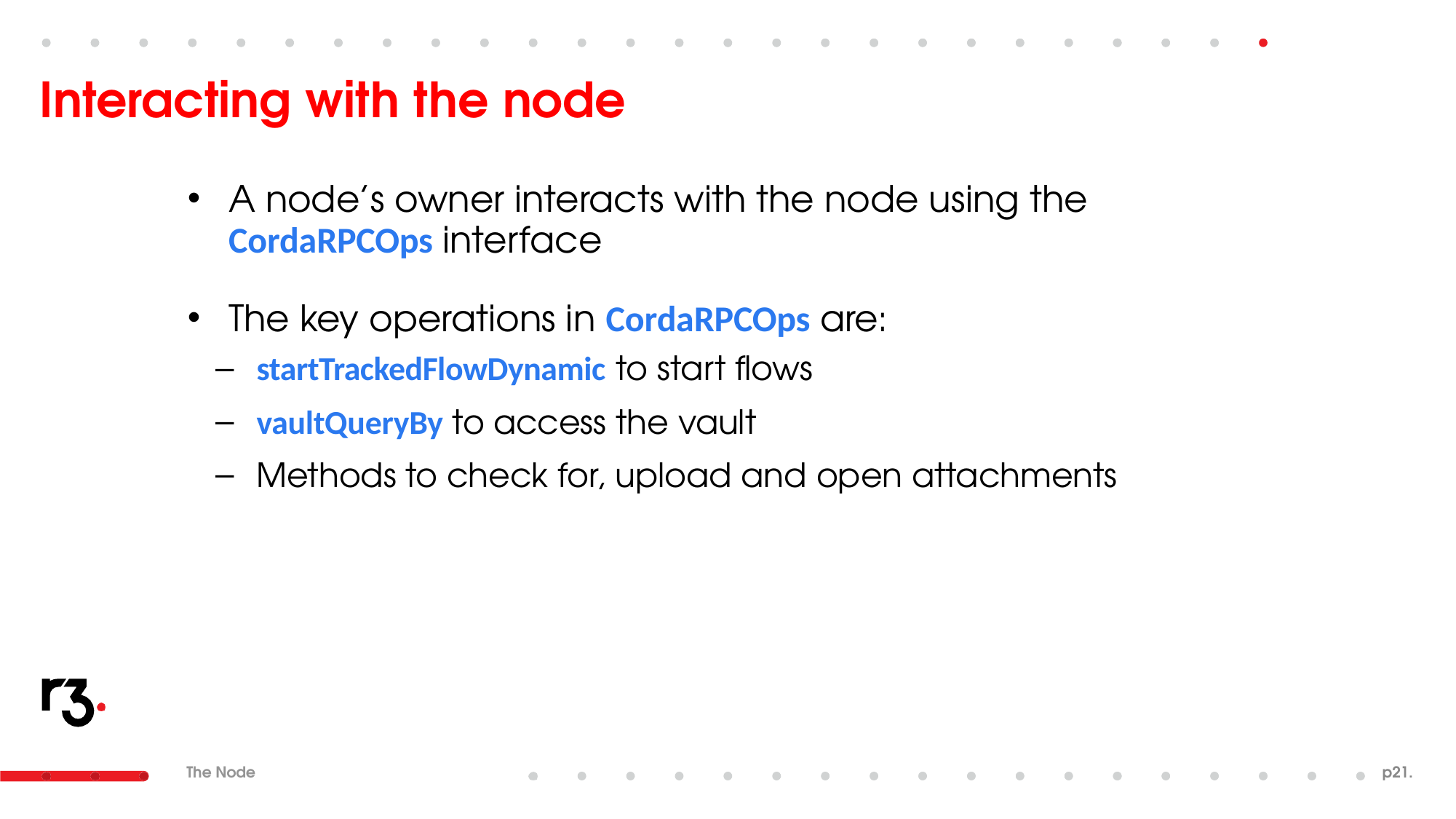

# Interacting with the node
A node’s owner interacts with the node using the
CordaRPCOps interface
The key operations in CordaRPCOps are:
startTrackedFlowDynamic to start flows
vaultQueryBy to access the vault
Methods to check for, upload and open attachments
The Node
p21.